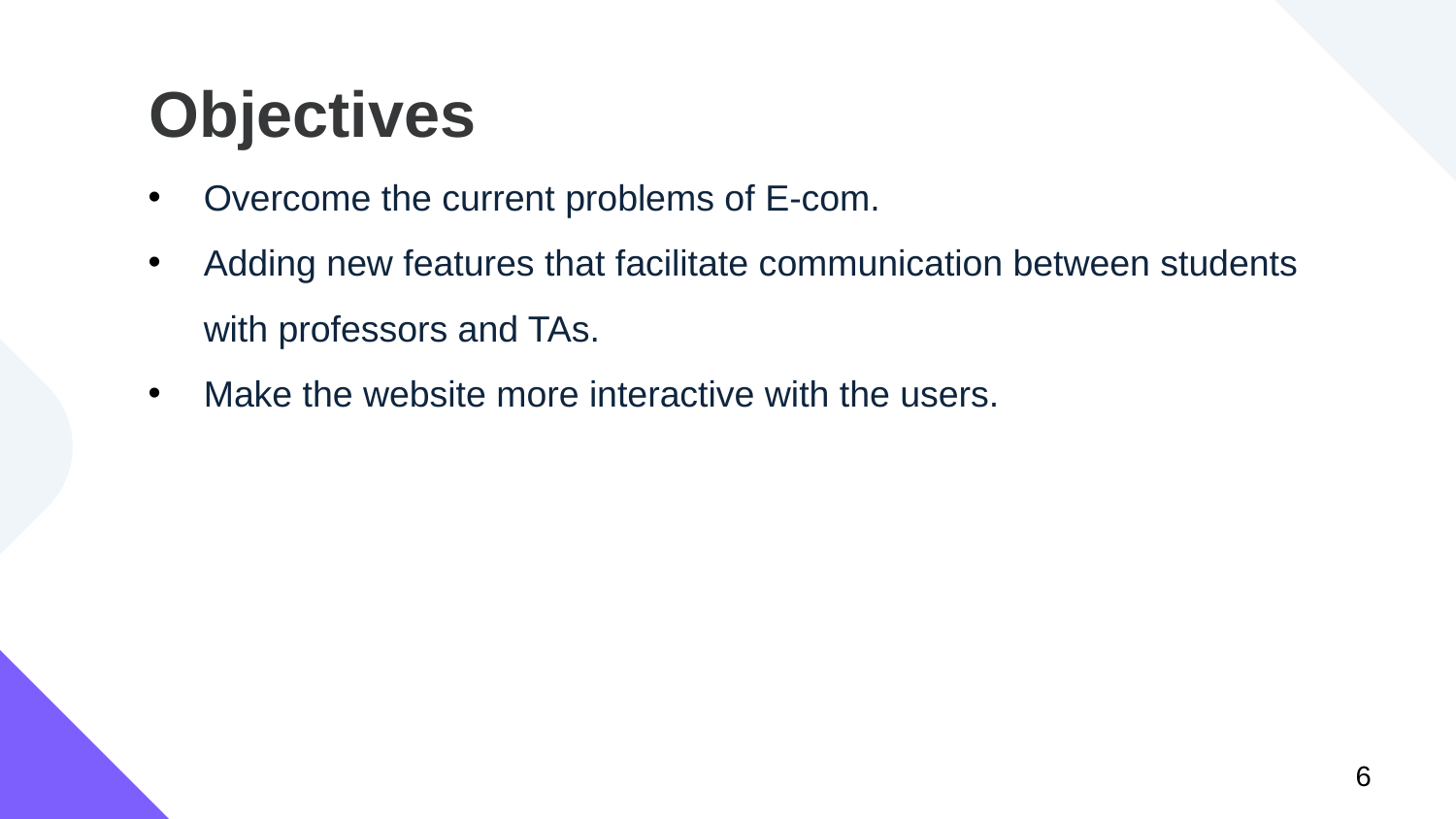

# Objectives
Overcome the current problems of E-com.
Adding new features that facilitate communication between students with professors and TAs.
Make the website more interactive with the users.